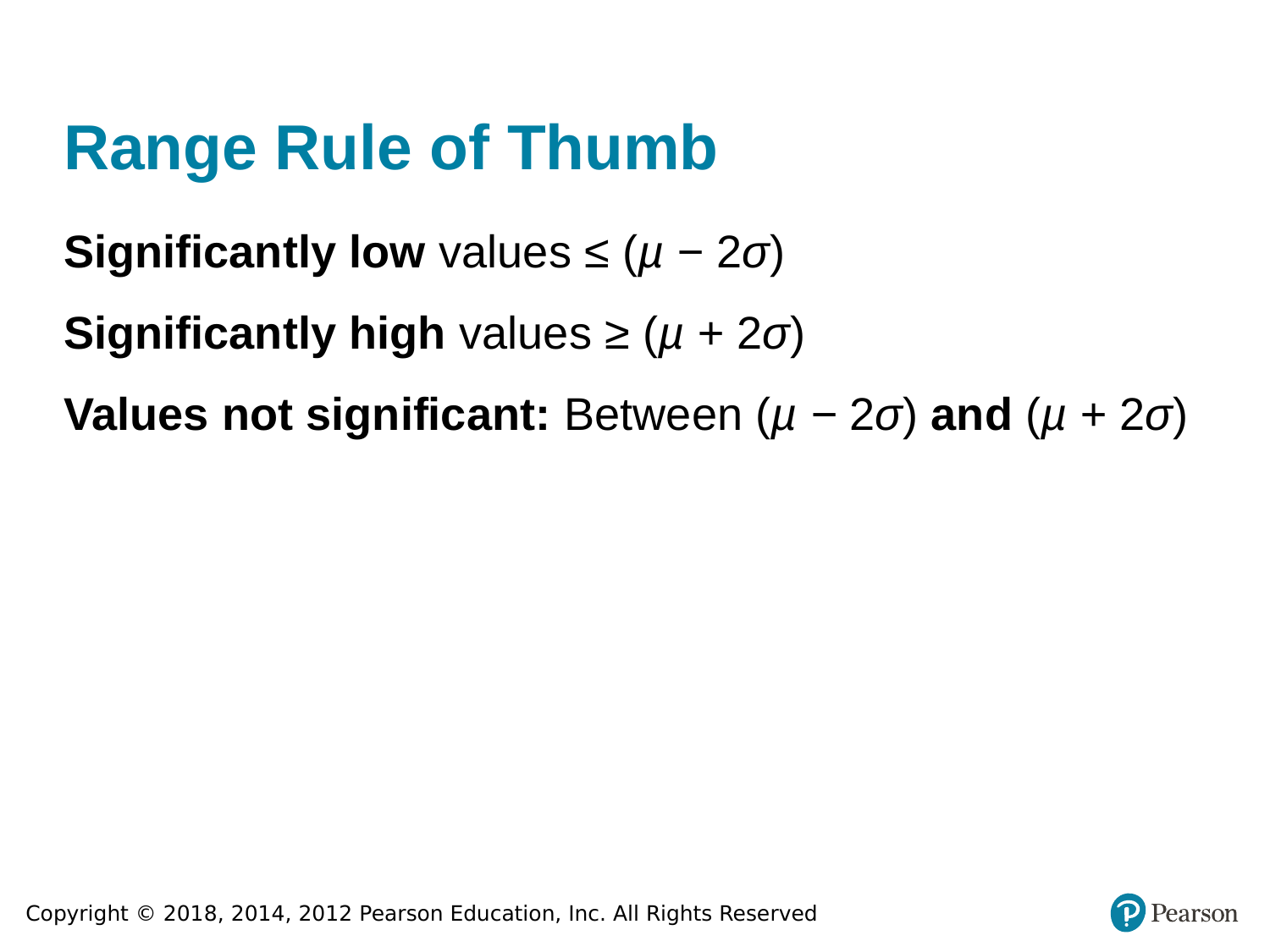

# Range Rule of Thumb
Significantly low values ≤ (µ − 2σ)
Significantly high values ≥ (µ + 2σ)
Values not significant: Between (µ − 2σ) and (µ + 2σ)